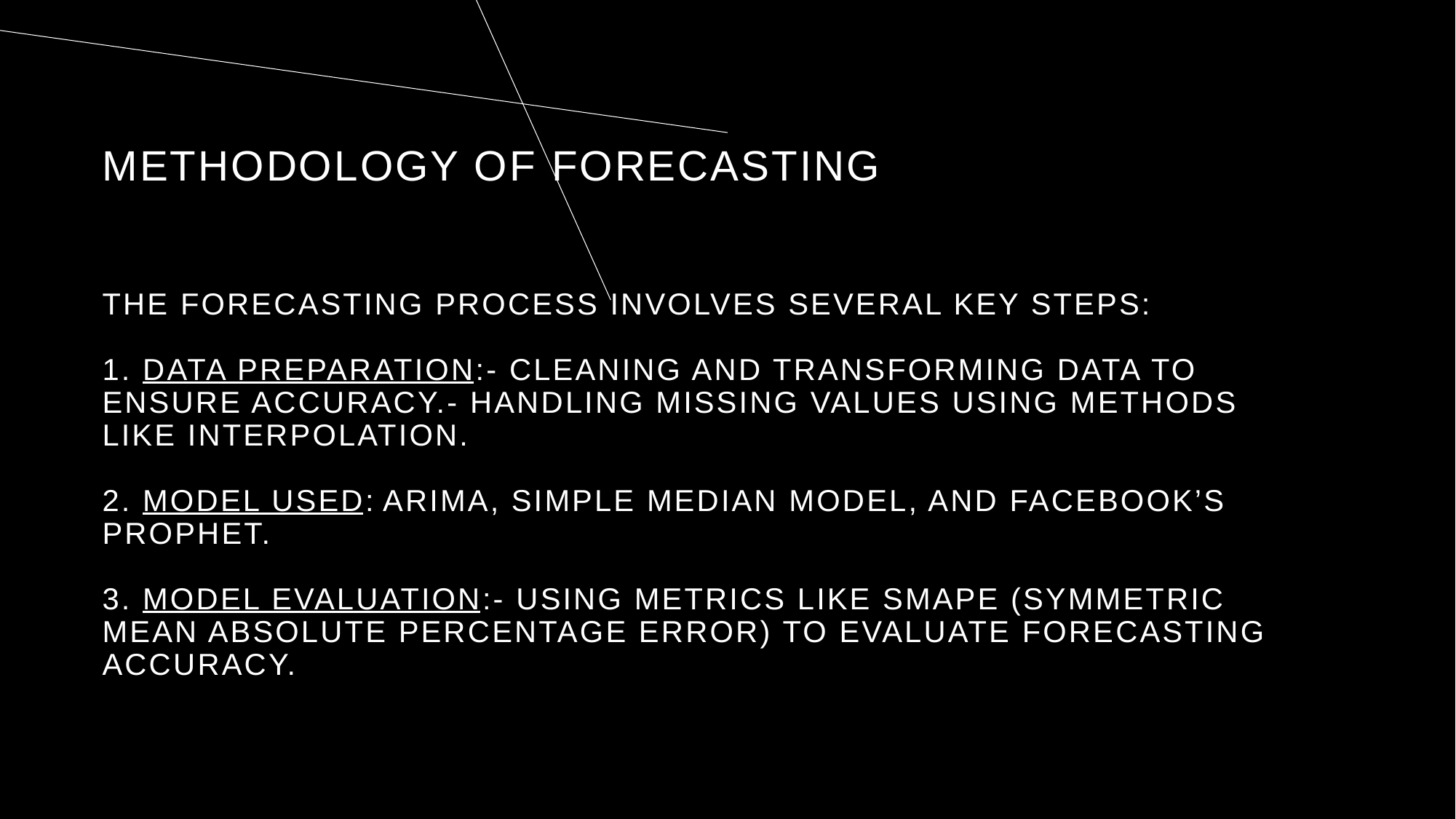

# Methodology of forecasting The forecasting process involves several key steps: 1. Data Preparation:- Cleaning and transforming data to ensure accuracy.- Handling missing values using methods like interpolation. 2. Model used: ARIMA, Simple median model, and Facebook’s Prophet. 3. Model Evaluation:- Using metrics like SMAPE (Symmetric Mean Absolute Percentage Error) to evaluate forecasting accuracy.